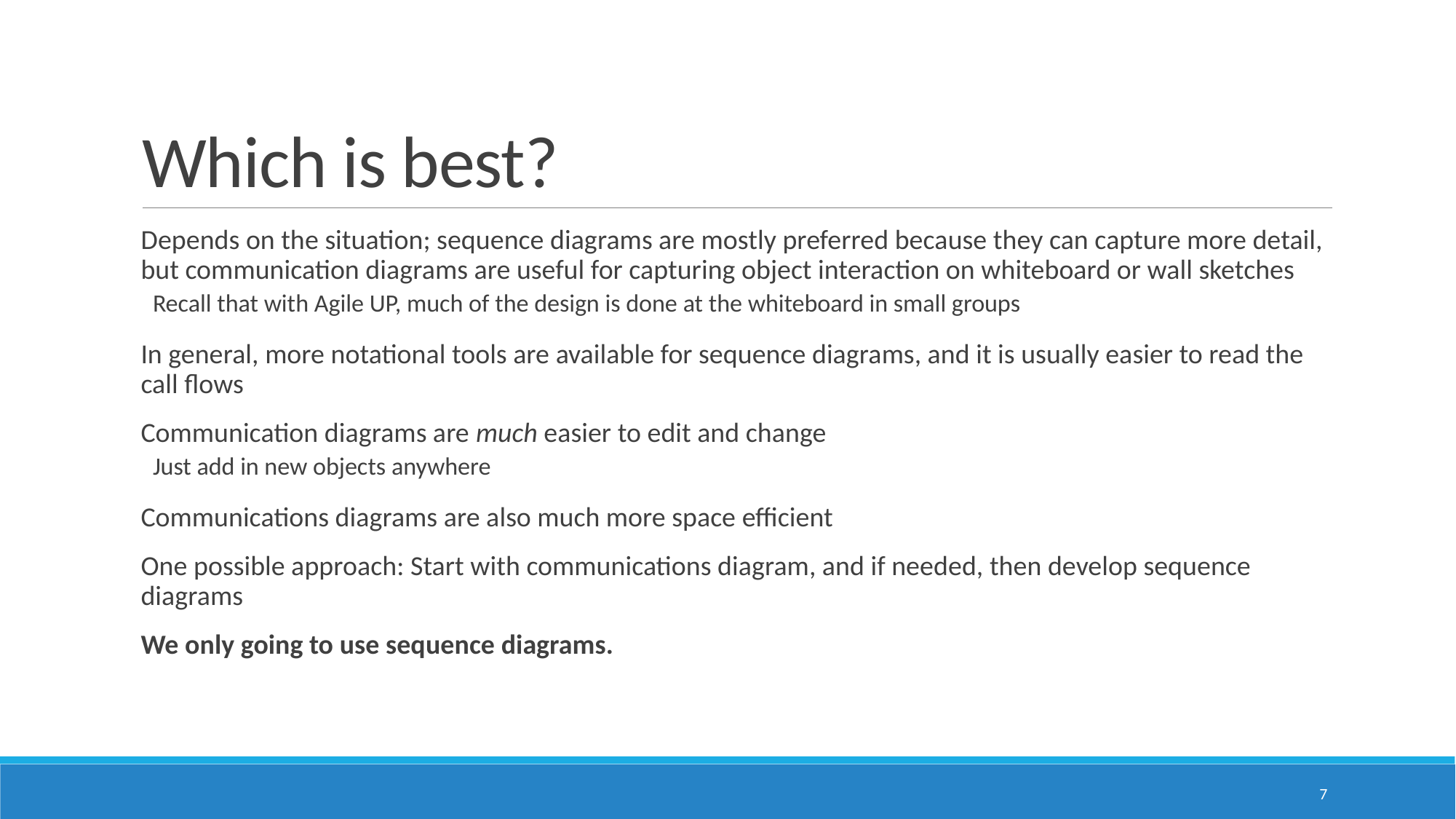

# Which is best?
Depends on the situation; sequence diagrams are mostly preferred because they can capture more detail, but communication diagrams are useful for capturing object interaction on whiteboard or wall sketches
Recall that with Agile UP, much of the design is done at the whiteboard in small groups
In general, more notational tools are available for sequence diagrams, and it is usually easier to read the call flows
Communication diagrams are much easier to edit and change
Just add in new objects anywhere
Communications diagrams are also much more space efficient
One possible approach: Start with communications diagram, and if needed, then develop sequence diagrams
We only going to use sequence diagrams.
7